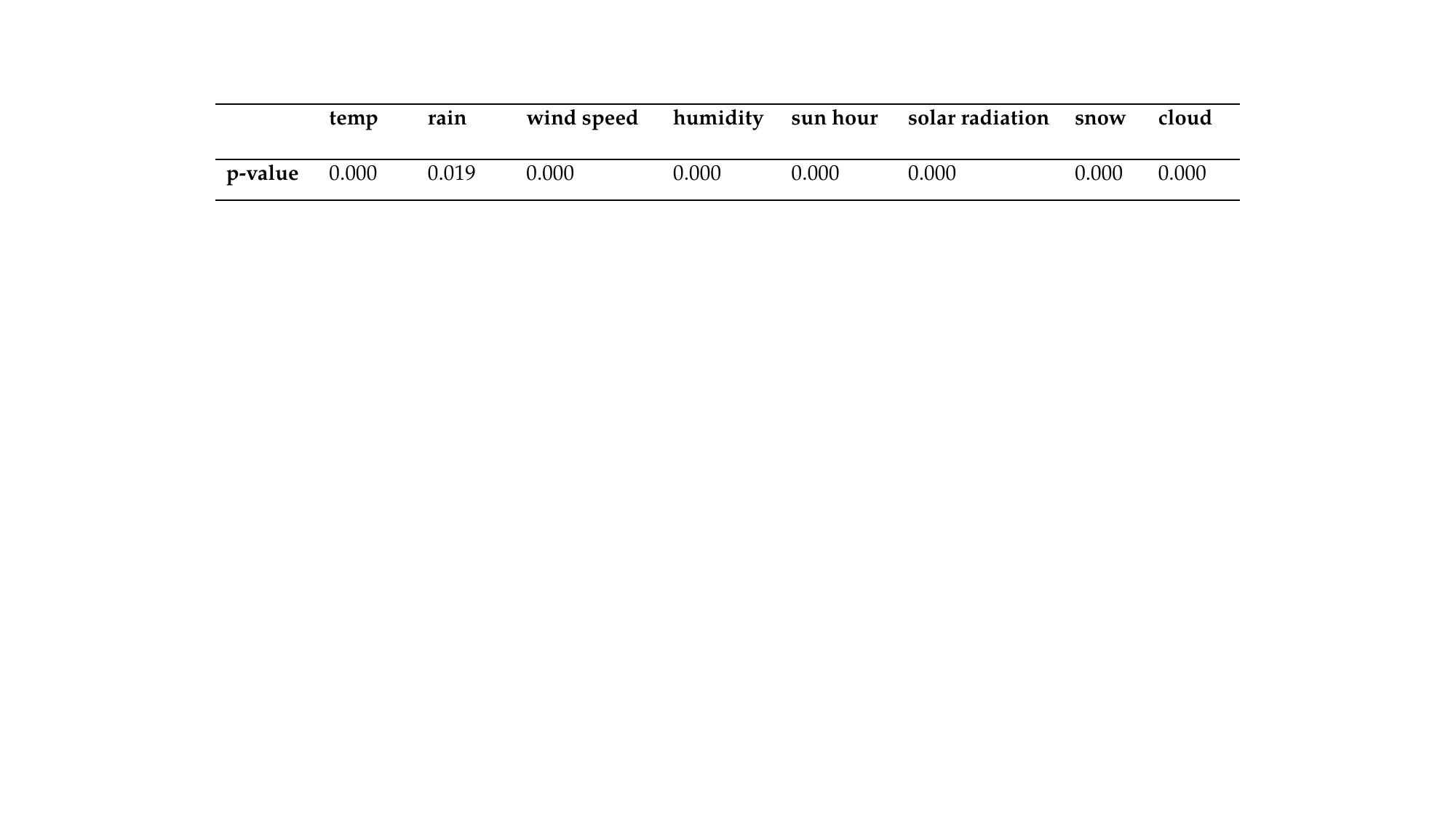

|  | temp | rain | wind speed | humidity | sun hour | solar radiation | snow | cloud |
| --- | --- | --- | --- | --- | --- | --- | --- | --- |
| p-value | 0.000 | 0.019 | 0.000 | 0.000 | 0.000 | 0.000 | 0.000 | 0.000 |